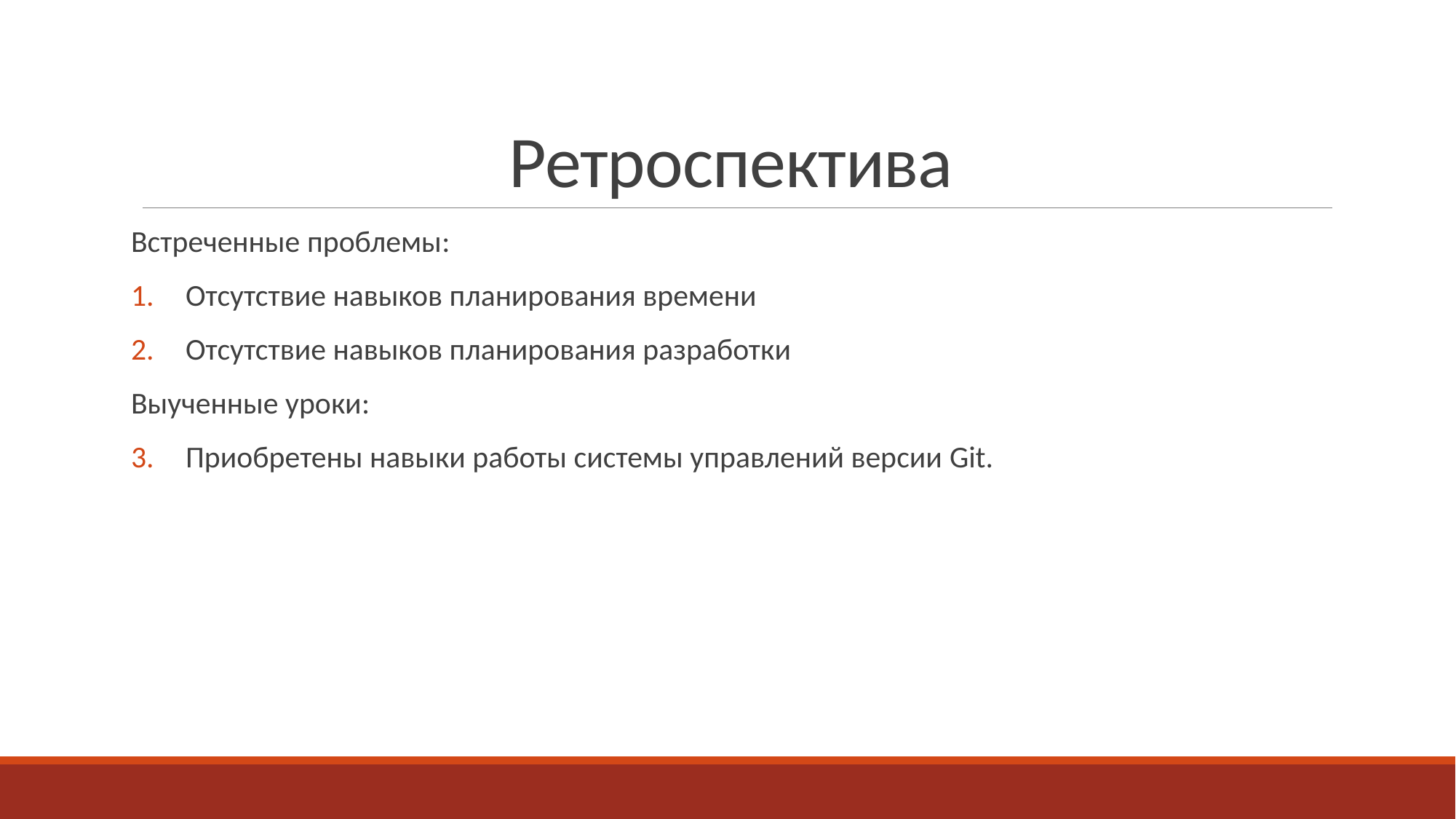

# Ретроспектива
Встреченные проблемы:
Отсутствие навыков планирования времени
Отсутствие навыков планирования разработки
Выученные уроки:
Приобретены навыки работы системы управлений версии Git.